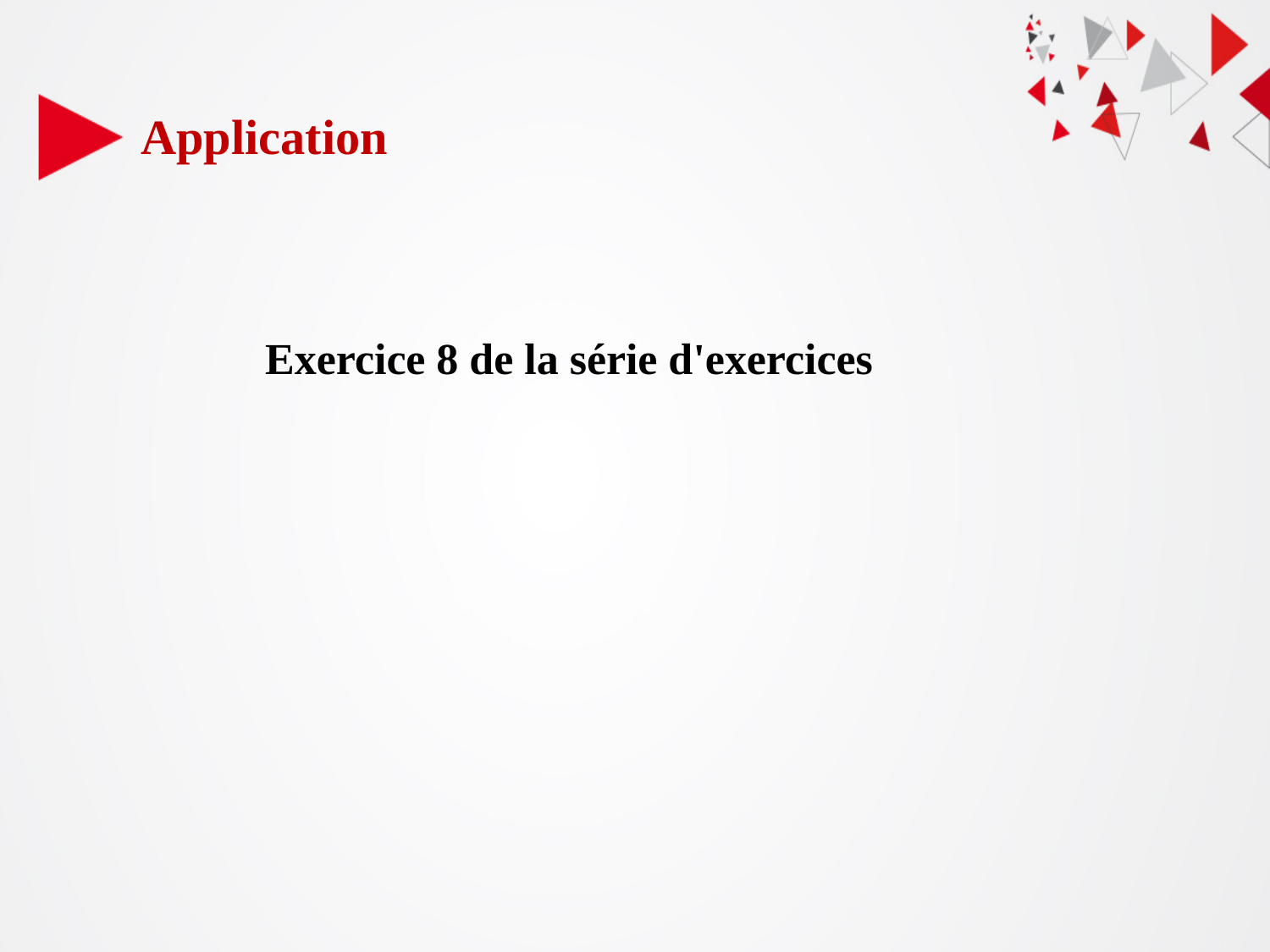

Application

Exercice 8 de la série d'exercices

44